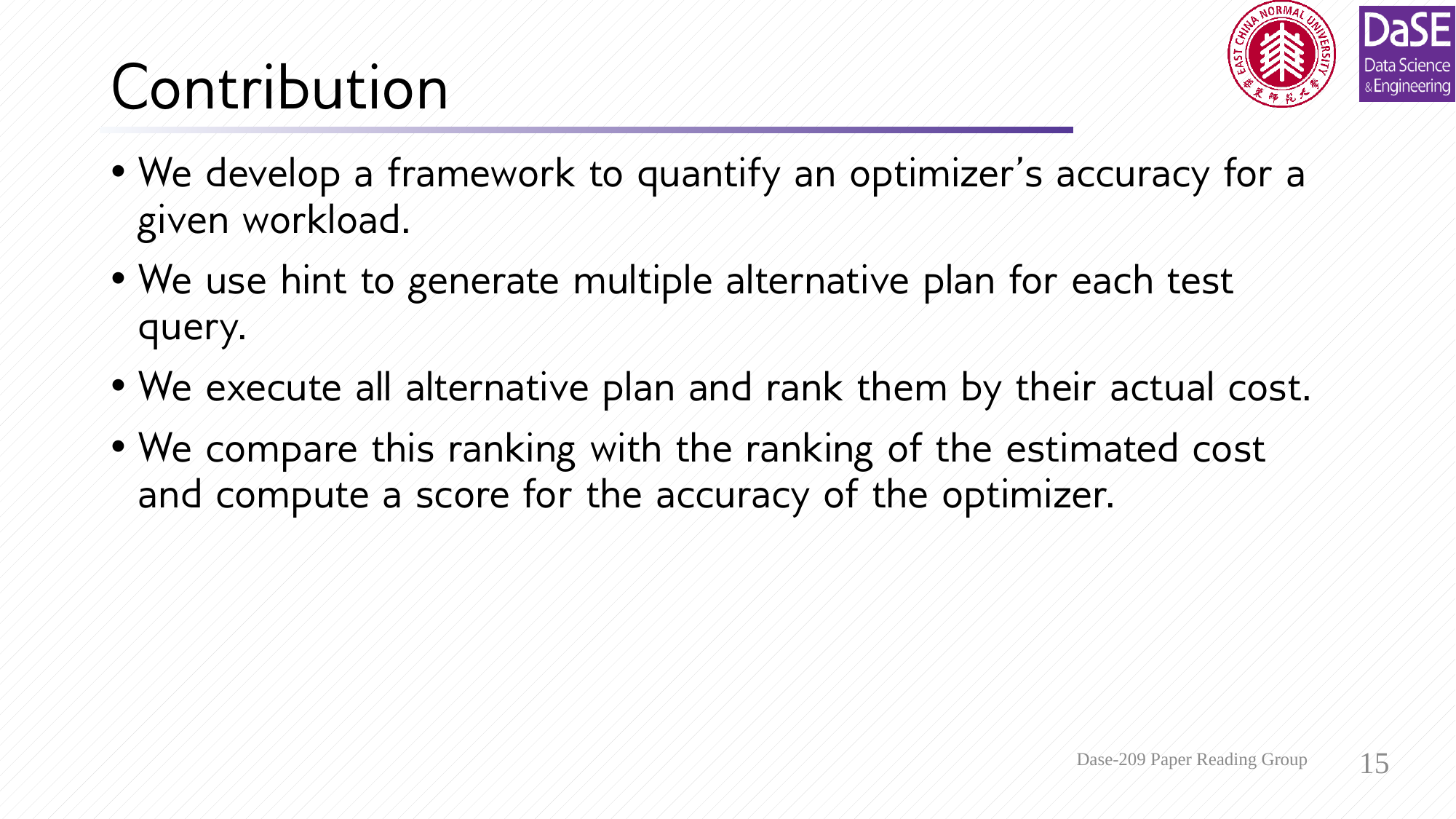

# Contribution
We develop a framework to quantify an optimizer’s accuracy for a given workload.
We use hint to generate multiple alternative plan for each test query.
We execute all alternative plan and rank them by their actual cost.
We compare this ranking with the ranking of the estimated cost and compute a score for the accuracy of the optimizer.

Dase-209 Paper Reading Group